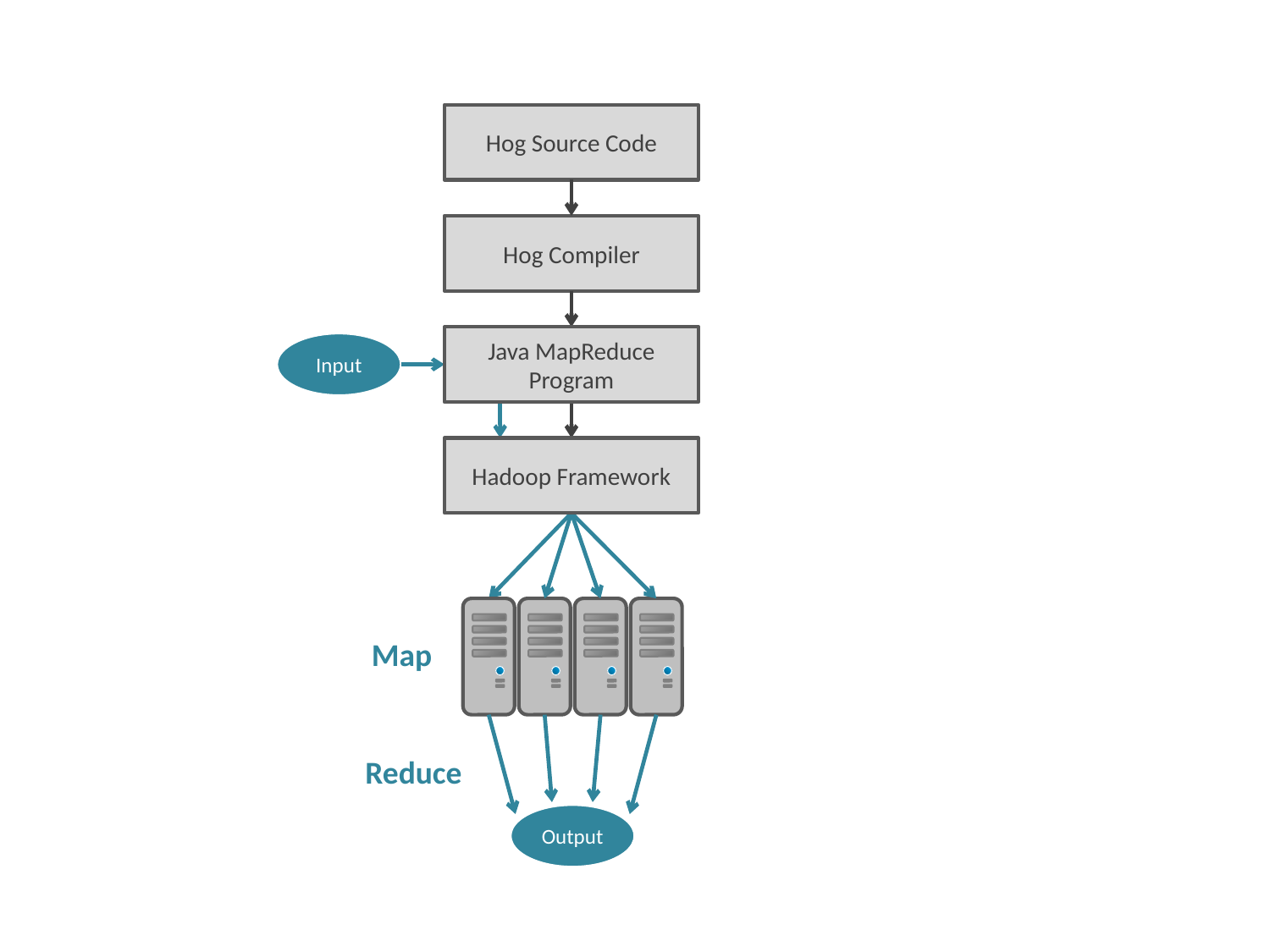

Hog Source Code
Hog Compiler
Java MapReduce Program
Input
Hadoop Framework

Map
Reduce
Output